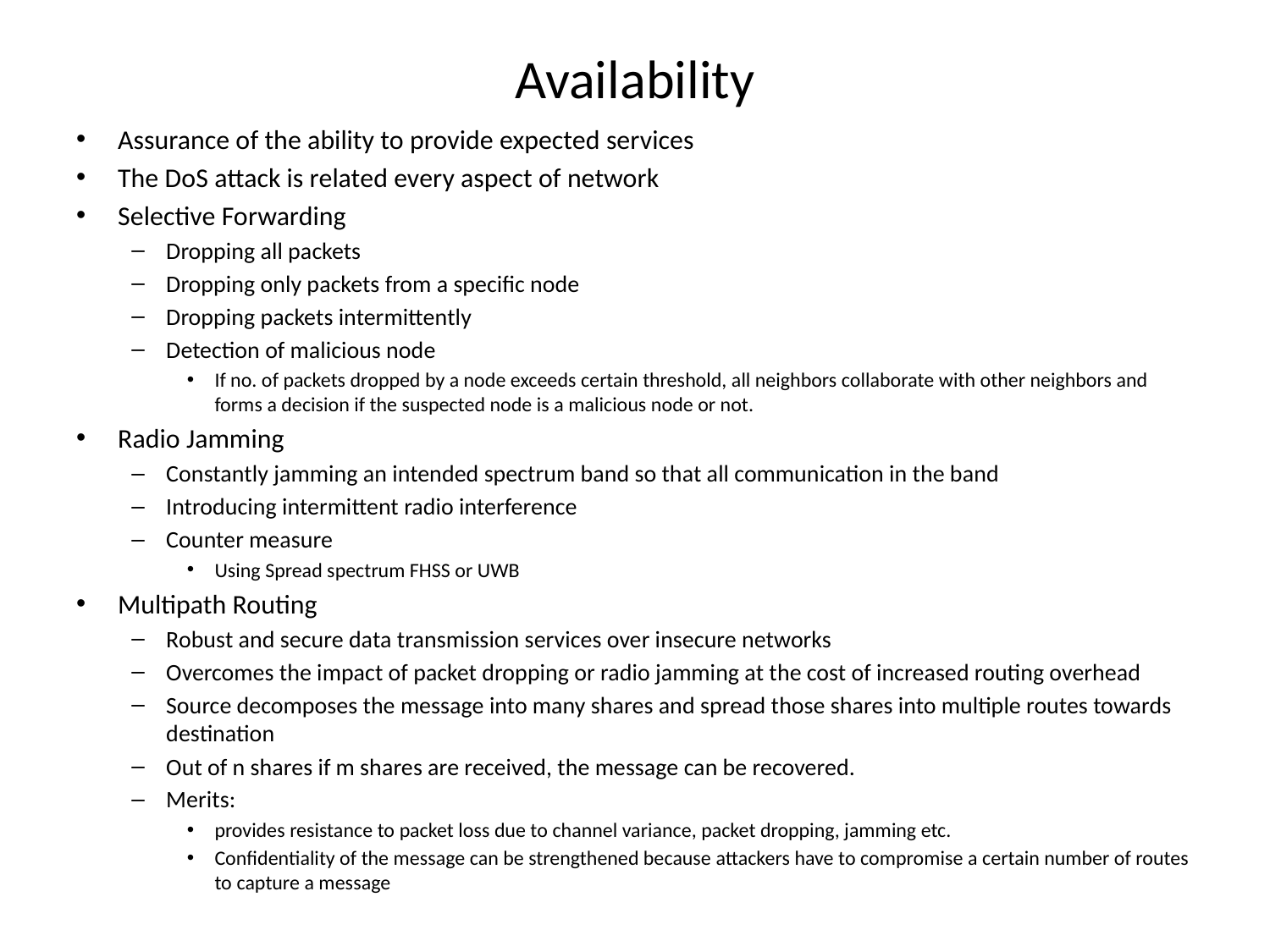

# Availability
Assurance of the ability to provide expected services
The DoS attack is related every aspect of network
Selective Forwarding
Dropping all packets
Dropping only packets from a specific node
Dropping packets intermittently
Detection of malicious node
If no. of packets dropped by a node exceeds certain threshold, all neighbors collaborate with other neighbors and forms a decision if the suspected node is a malicious node or not.
Radio Jamming
Constantly jamming an intended spectrum band so that all communication in the band
Introducing intermittent radio interference
Counter measure
Using Spread spectrum FHSS or UWB
Multipath Routing
Robust and secure data transmission services over insecure networks
Overcomes the impact of packet dropping or radio jamming at the cost of increased routing overhead
Source decomposes the message into many shares and spread those shares into multiple routes towards destination
Out of n shares if m shares are received, the message can be recovered.
Merits:
provides resistance to packet loss due to channel variance, packet dropping, jamming etc.
Confidentiality of the message can be strengthened because attackers have to compromise a certain number of routes to capture a message